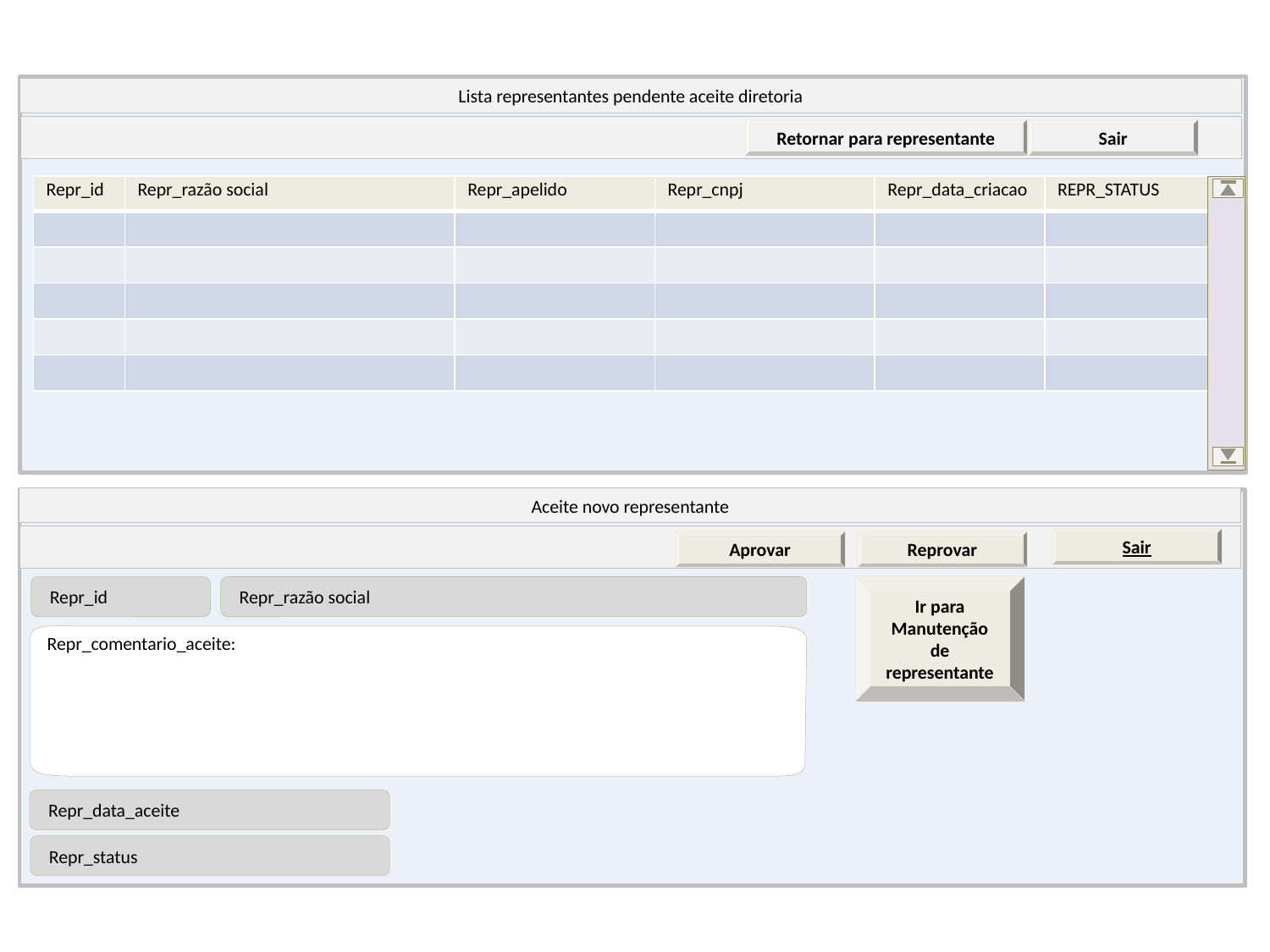

Lista representantes pendente aceite diretoria

Retornar para representante
Sair
| Repr\_id | Repr\_razão social | Repr\_apelido | Repr\_cnpj | Repr\_data\_criacao | REPR\_STATUS |
| --- | --- | --- | --- | --- | --- |
|  |  |  |  |  |  |
|  |  |  |  |  |  |
|  |  |  |  |  |  |
|  |  |  |  |  |  |
|  |  |  |  |  |  |

Aceite novo representante

Sair
Aprovar
Reprovar
Ir para
Manutenção de representante
 Repr_razão social
 Repr_id
 Repr_comentario_aceite:
 Repr_data_aceite
 Repr_status